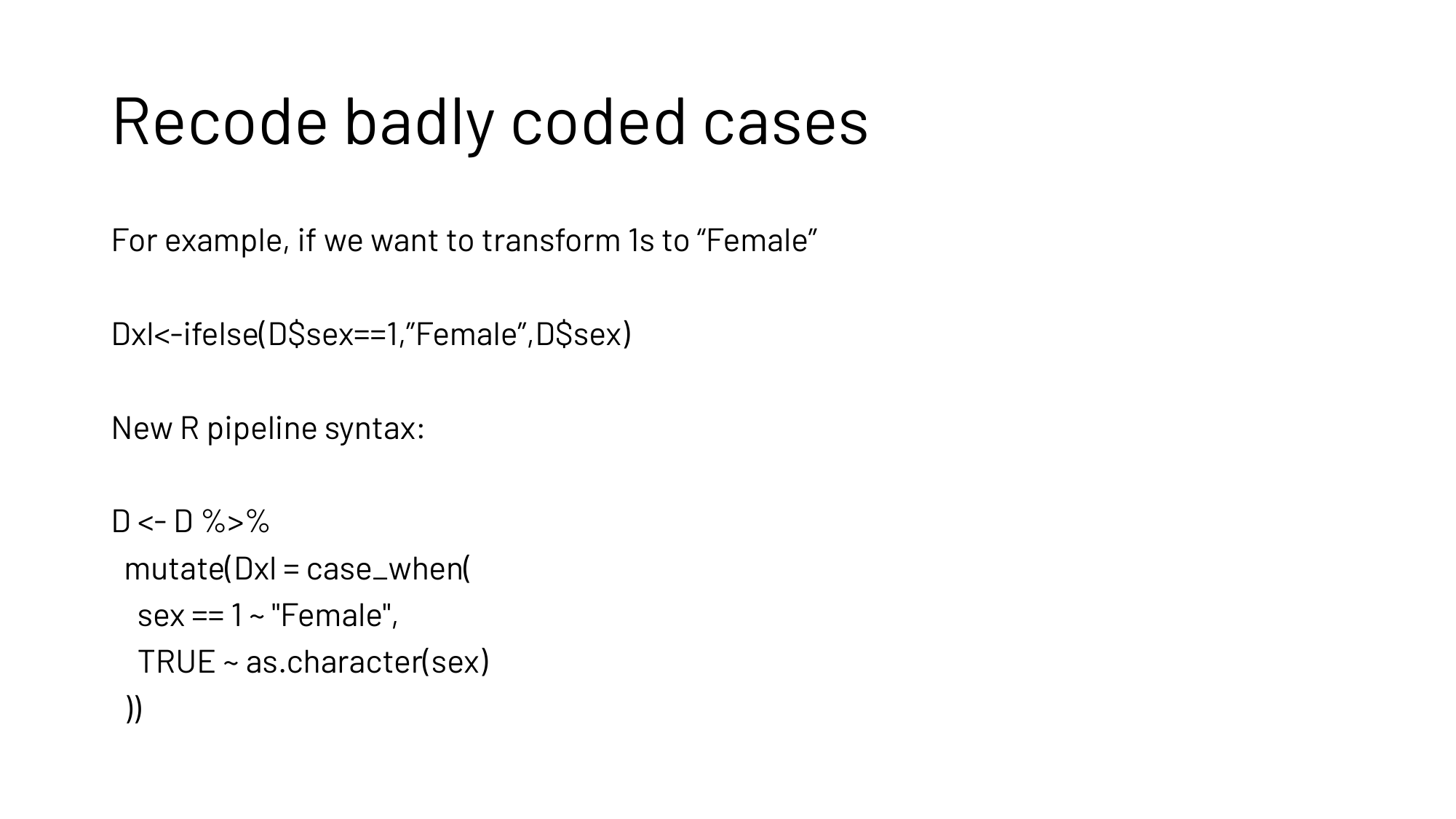

# Recode badly coded cases
For example, if we want to transform 1s to “Female”

Dxl<-ifelse(D$sex==1,”Female”,D$sex)

New R pipeline syntax:

D <- D %>%
  mutate(Dxl = case_when(
    sex == 1 ~ "Female",
    TRUE ~ as.character(sex)
  ))